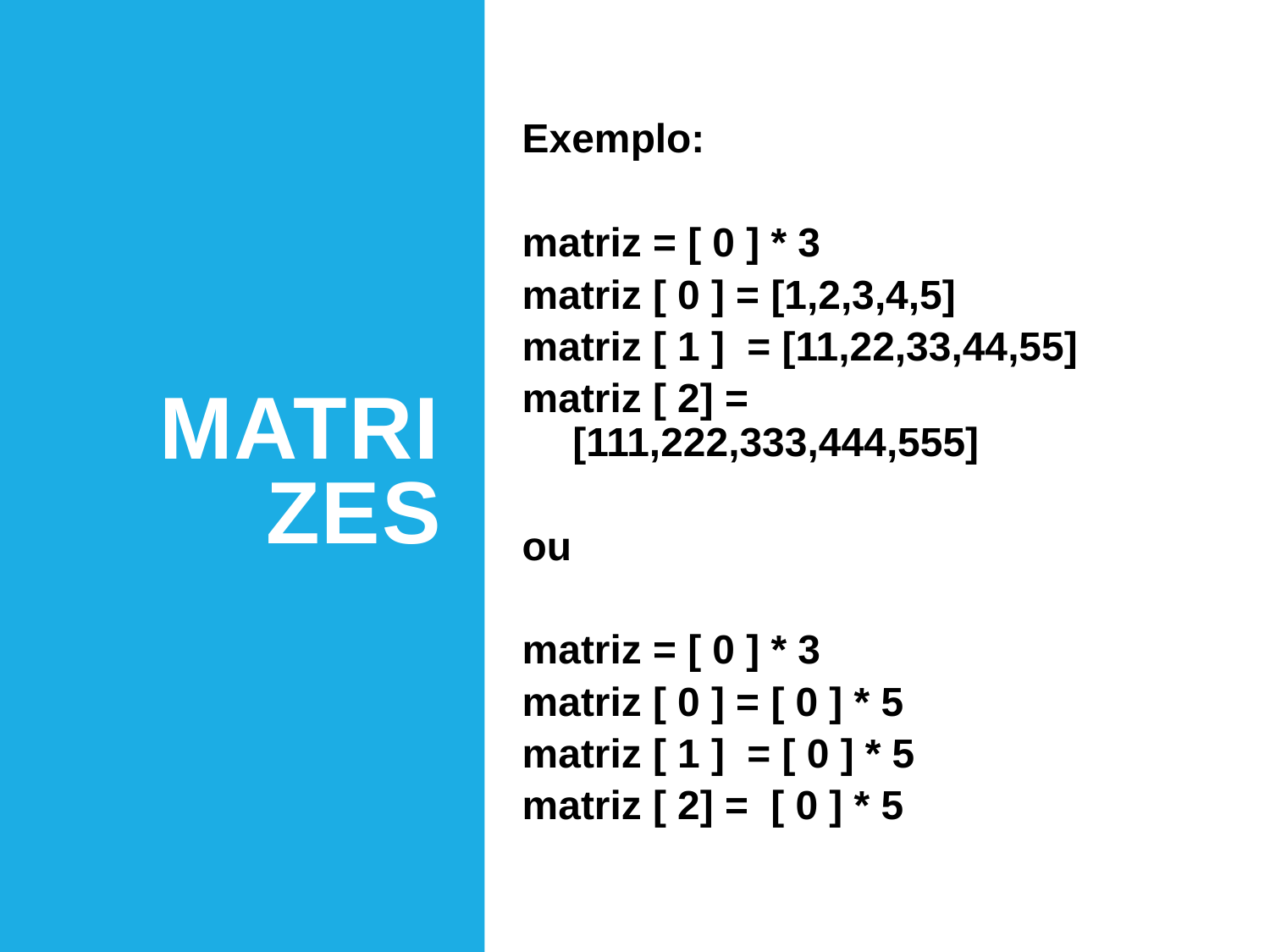

# Matrizes
Exemplo:

matriz = [ 0 ] * 3
matriz [ 0 ] = [1,2,3,4,5]
matriz [ 1 ]  = [11,22,33,44,55]
matriz [ 2] = [111,222,333,444,555]

ou

matriz = [ 0 ] * 3
matriz [ 0 ] = [ 0 ] * 5
matriz [ 1 ]  = [ 0 ] * 5
matriz [ 2] =  [ 0 ] * 5